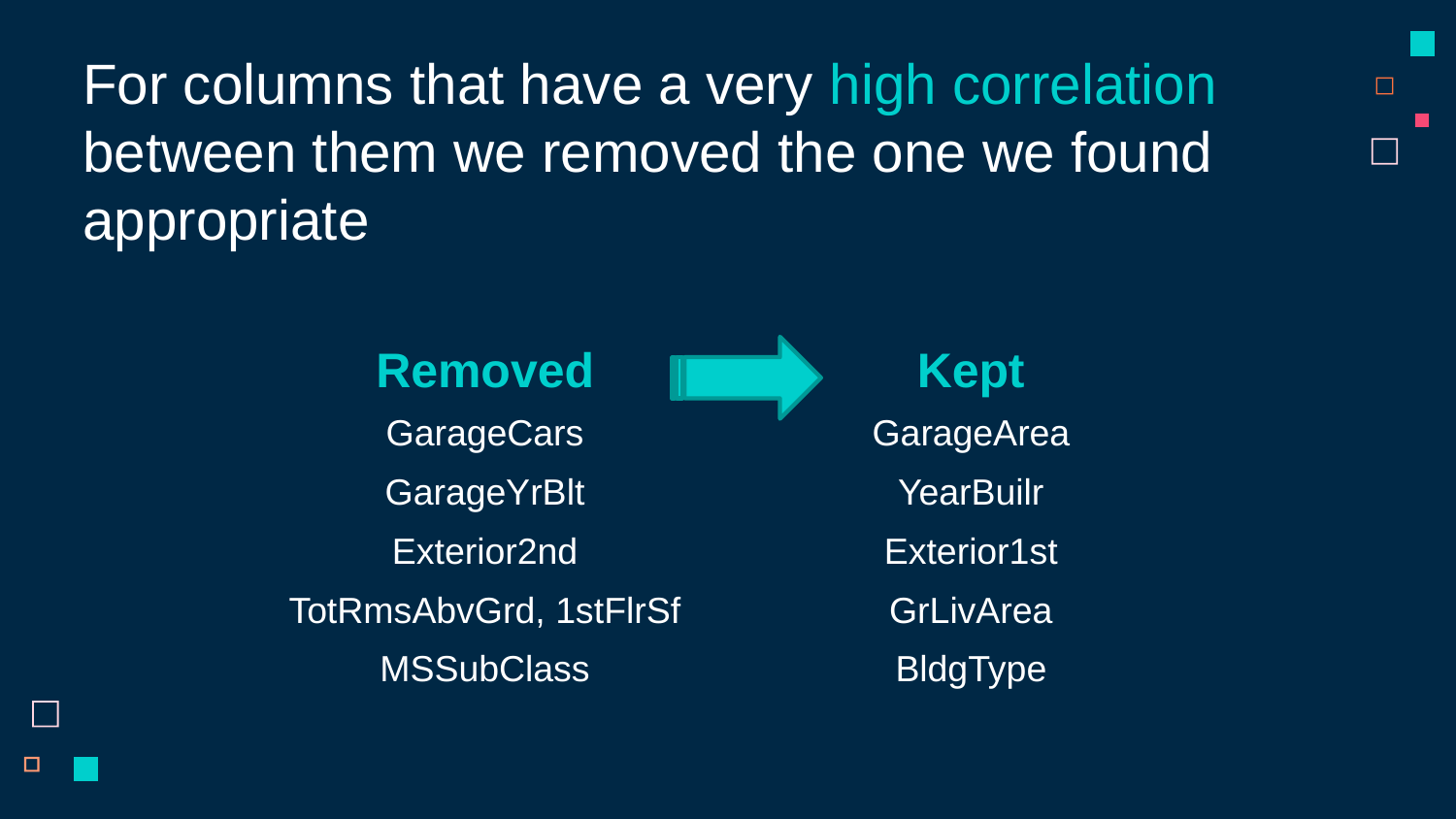

# For columns that have a very high correlation  between them we removed the one we found appropriate

| Removed | Kept |
| --- | --- |
| GarageCars | GarageArea |
| GarageYrBlt | YearBuilr |
| Exterior2nd | Exterior1st |
| TotRmsAbvGrd, 1stFlrSf | GrLivArea |
| MSSubClass | BldgType |